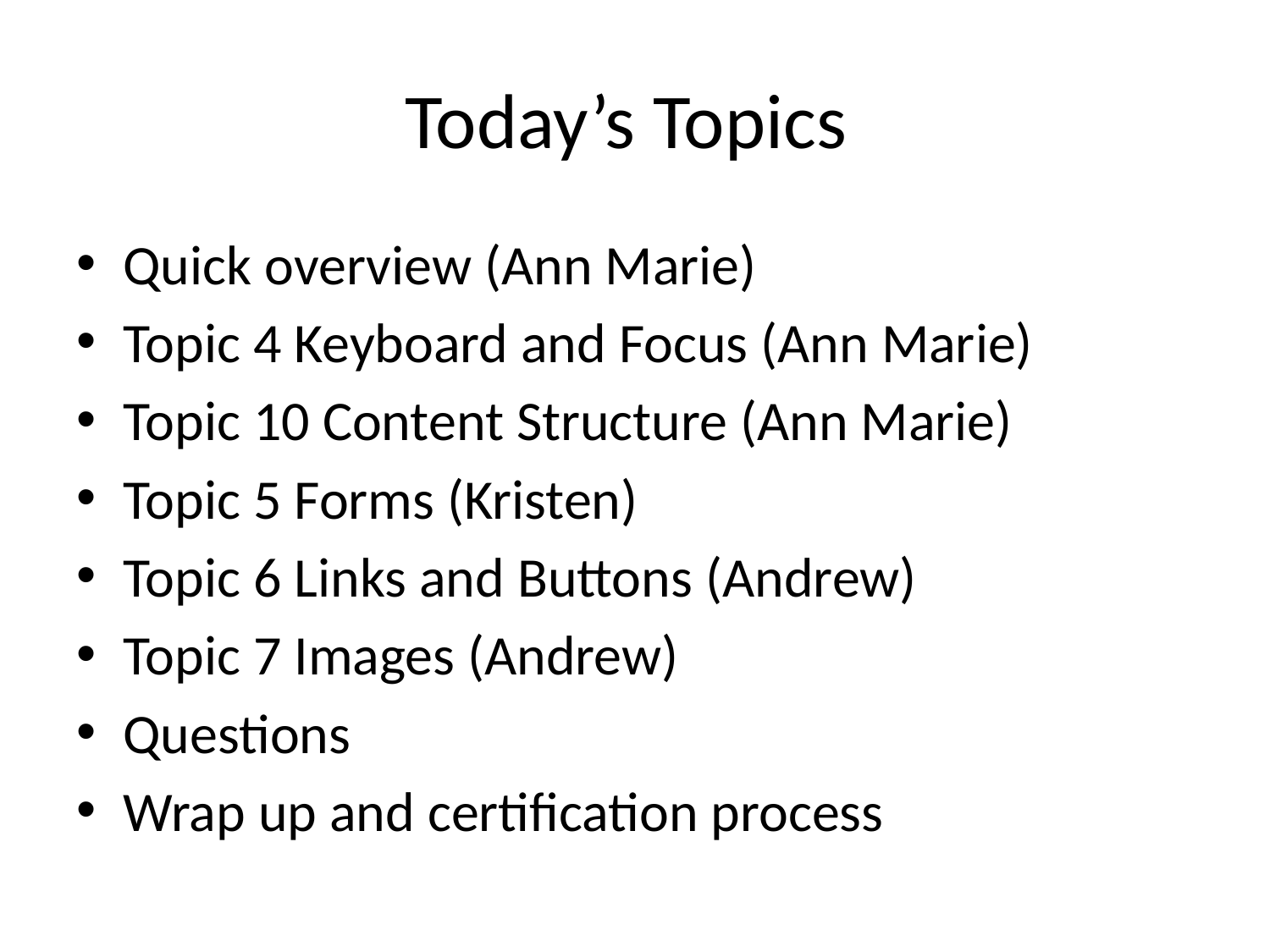

# Today’s Topics
Quick overview (Ann Marie)
Topic 4 Keyboard and Focus (Ann Marie)
Topic 10 Content Structure (Ann Marie)
Topic 5 Forms (Kristen)
Topic 6 Links and Buttons (Andrew)
Topic 7 Images (Andrew)
Questions
Wrap up and certification process